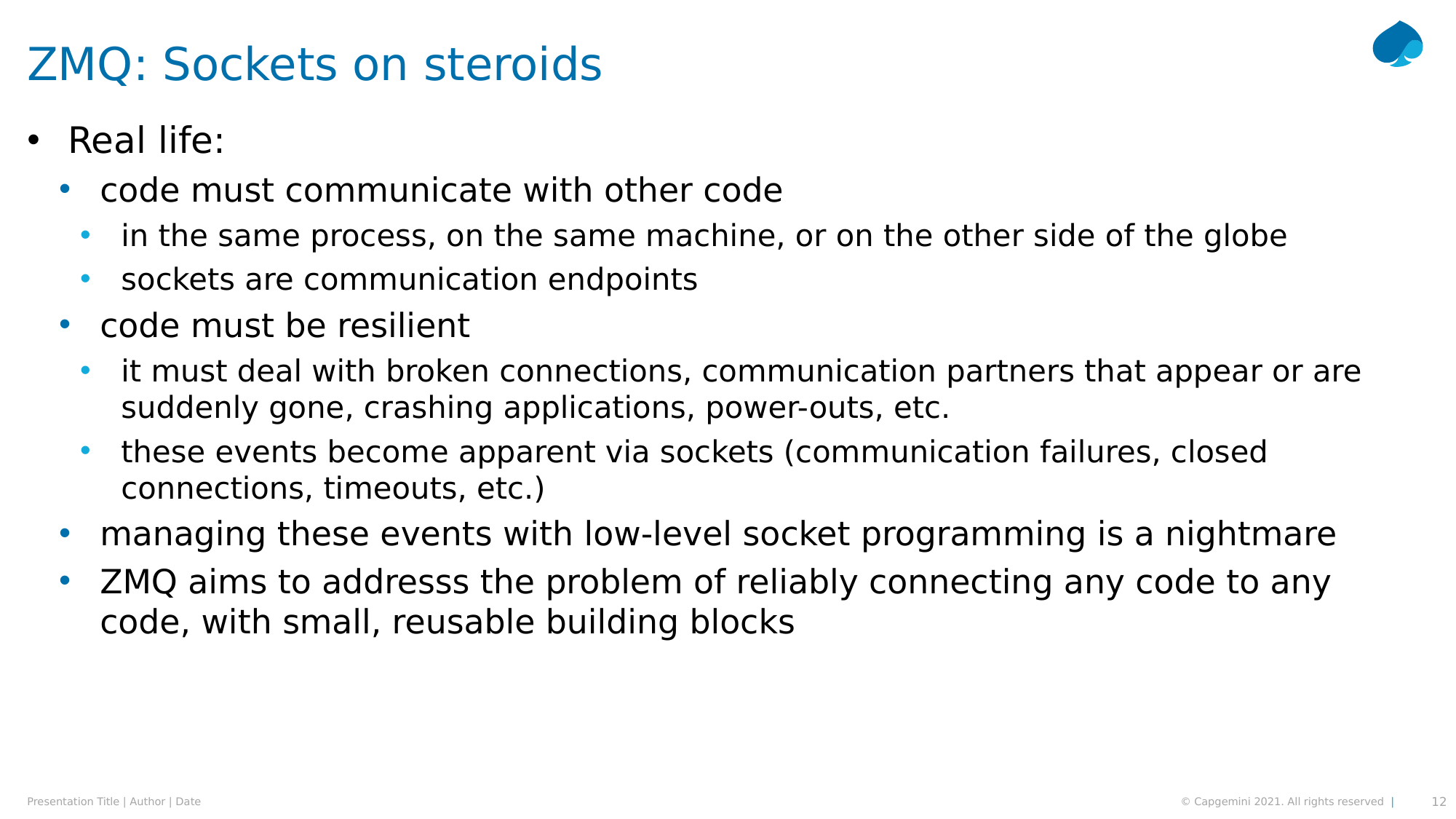

# ZMQ: Sockets on steroids
Real life:
code must communicate with other code
in the same process, on the same machine, or on the other side of the globe
sockets are communication endpoints
code must be resilient
it must deal with broken connections, communication partners that appear or are suddenly gone, crashing applications, power-outs, etc.
these events become apparent via sockets (communication failures, closed connections, timeouts, etc.)
managing these events with low-level socket programming is a nightmare
ZMQ aims to addresss the problem of reliably connecting any code to any code, with small, reusable building blocks